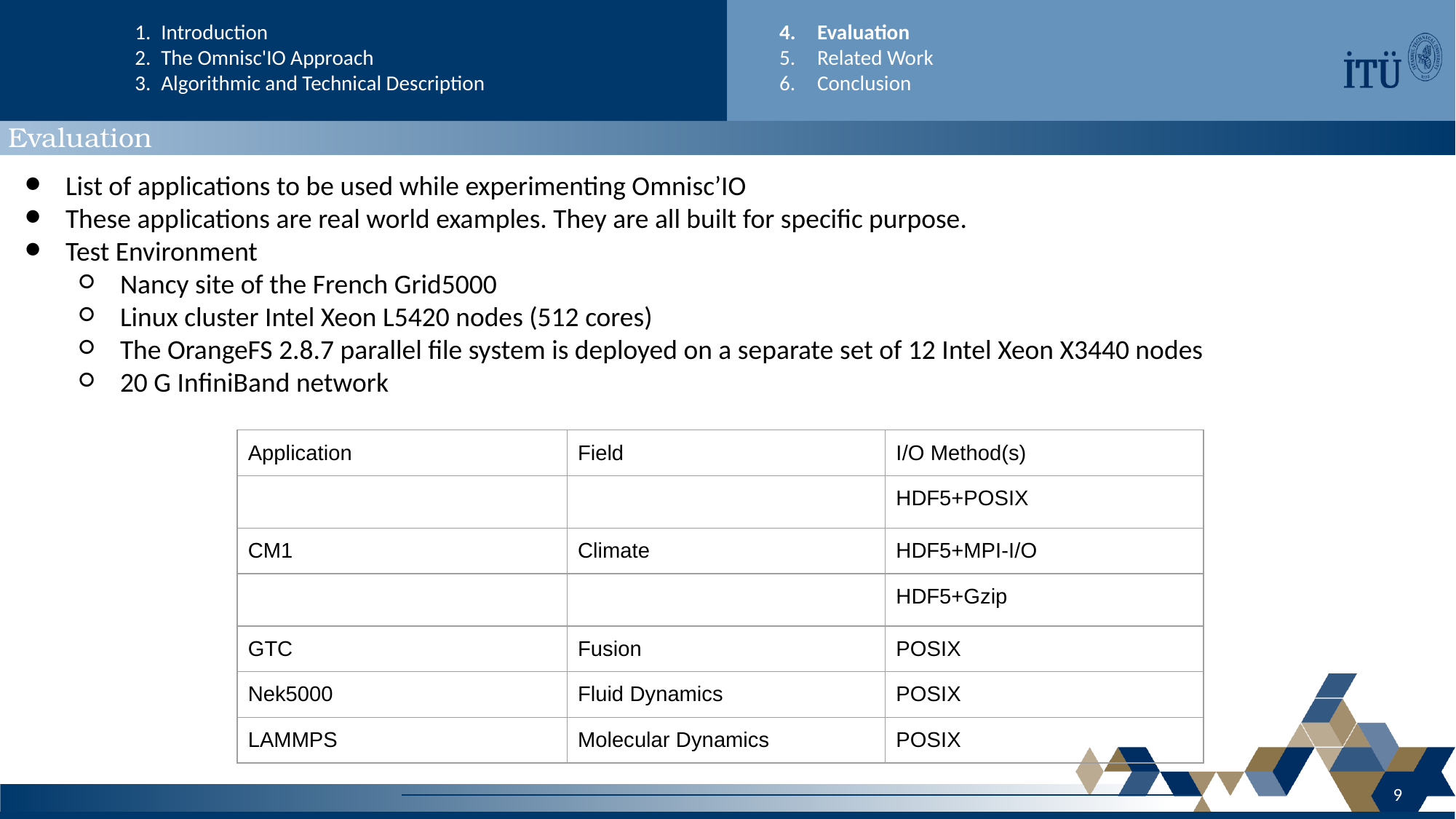

Introduction
The Omnisc'IO Approach
Algorithmic and Technical Description
Evaluation
Related Work
Conclusion
Evaluation
List of applications to be used while experimenting Omnisc’IO
These applications are real world examples. They are all built for specific purpose.
Test Environment
Nancy site of the French Grid5000
Linux cluster Intel Xeon L5420 nodes (512 cores)
The OrangeFS 2.8.7 parallel file system is deployed on a separate set of 12 Intel Xeon X3440 nodes
20 G InfiniBand network
| Application | Field | I/O Method(s) |
| --- | --- | --- |
|  |  | HDF5+POSIX |
| CM1 | Climate | HDF5+MPI-I/O |
|  |  | HDF5+Gzip |
| GTC | Fusion | POSIX |
| Nek5000 | Fluid Dynamics | POSIX |
| LAMMPS | Molecular Dynamics | POSIX |
9